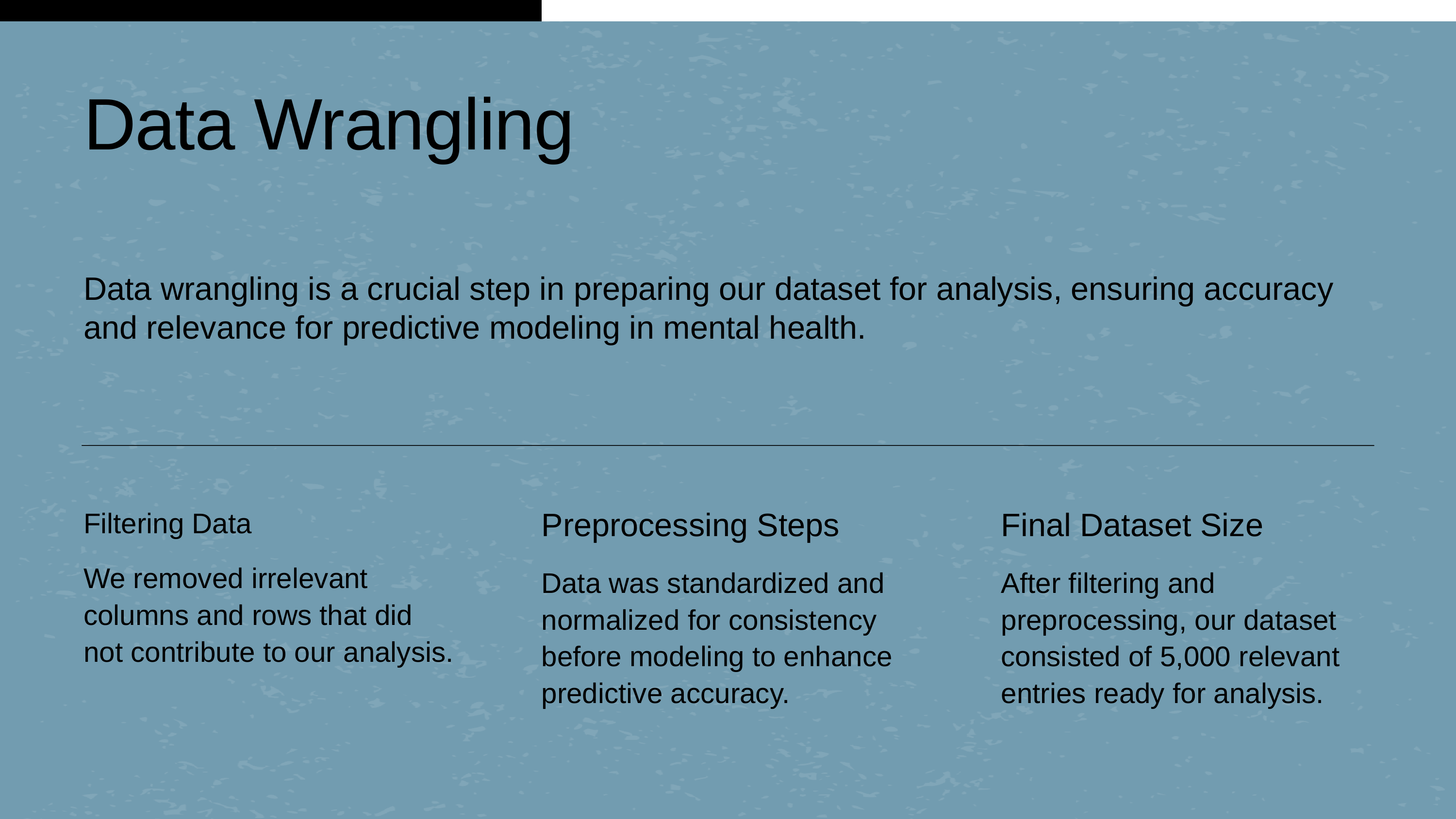

Data Wrangling
Data wrangling is a crucial step in preparing our dataset for analysis, ensuring accuracy and relevance for predictive modeling in mental health.

Preprocessing Steps
Data was standardized and normalized for consistency before modeling to enhance predictive accuracy.
Final Dataset Size
After filtering and preprocessing, our dataset consisted of 5,000 relevant entries ready for analysis.
Filtering Data
We removed irrelevant columns and rows that did not contribute to our analysis.